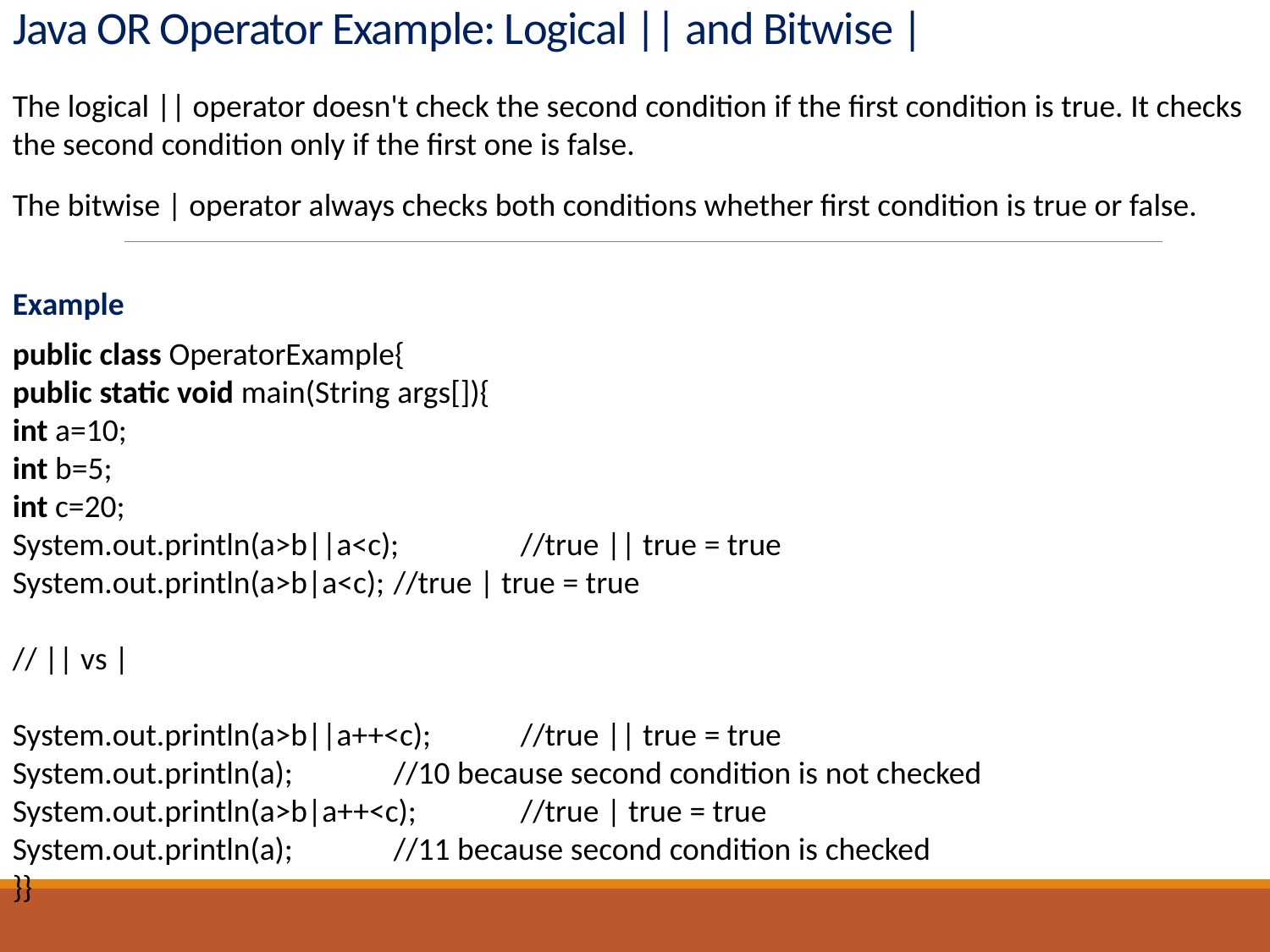

# Java OR Operator Example: Logical || and Bitwise |
The logical || operator doesn't check the second condition if the first condition is true. It checks the second condition only if the first one is false.

The bitwise | operator always checks both conditions whether first condition is true or false.
Example
public class OperatorExample{
public static void main(String args[]){
int a=10;
int b=5;
int c=20;
System.out.println(a>b||a<c);	//true || true = true
System.out.println(a>b|a<c);	//true | true = true

// || vs |

System.out.println(a>b||a++<c);	//true || true = true
System.out.println(a);	//10 because second condition is not checked
System.out.println(a>b|a++<c);	//true | true = true
System.out.println(a);	//11 because second condition is checked
}}